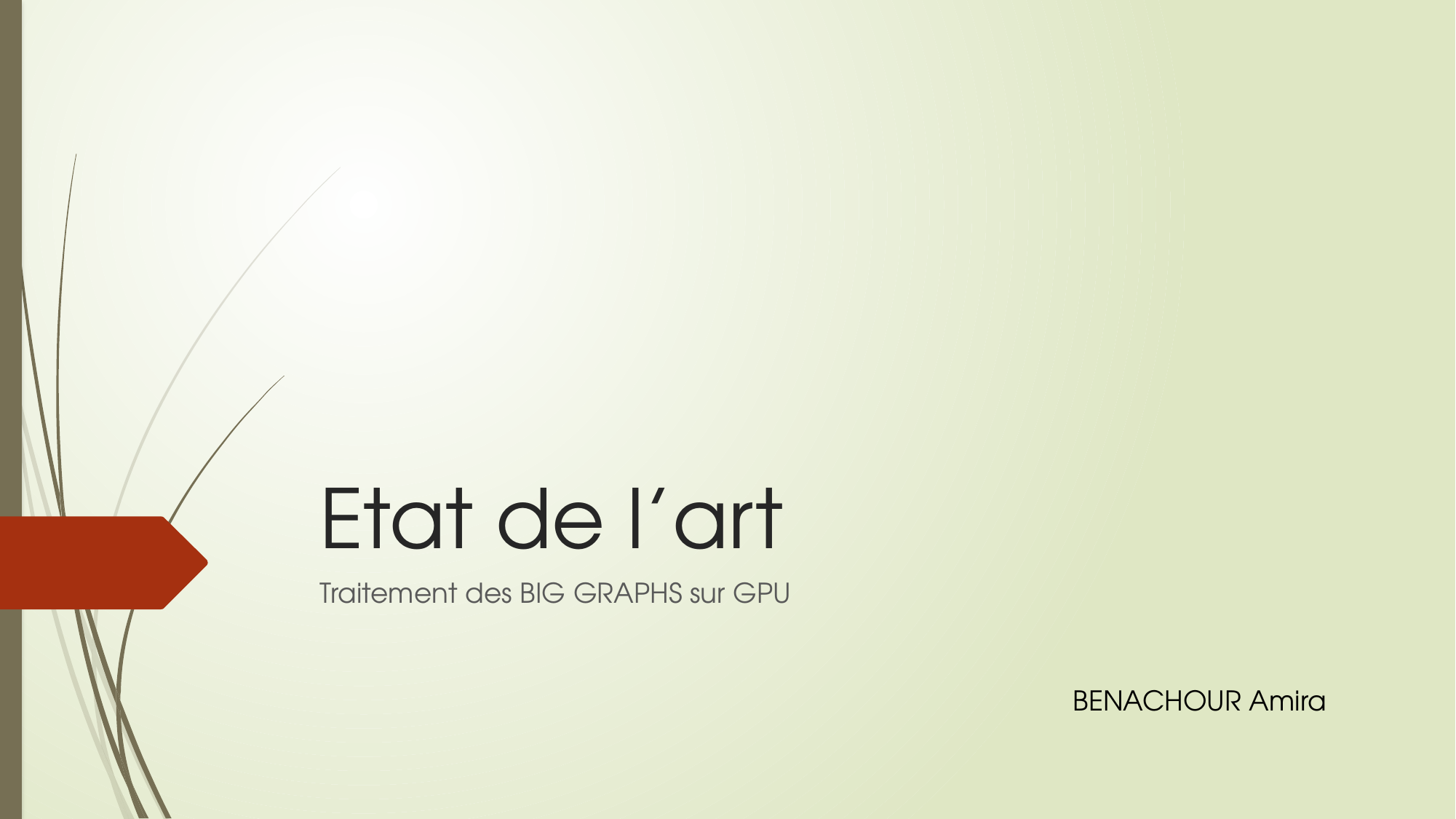

# Etat de l’art
Traitement des BIG GRAPHS sur GPU
BENACHOUR Amira